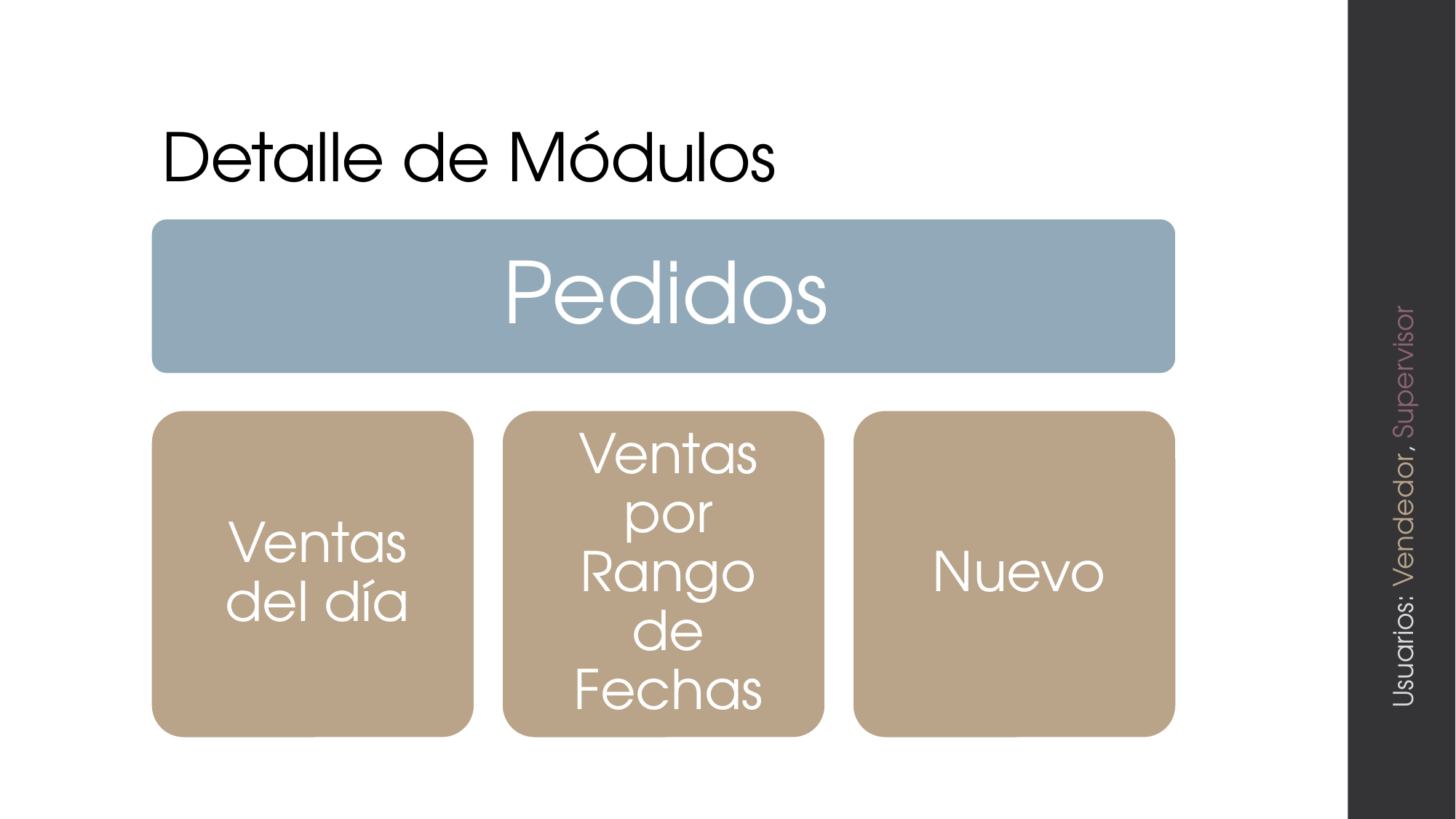

# Detalle de Módulos
Pedidos
Ventas del día
Ventas por Rango de Fechas
Nuevo
Usuarios: Vendedor, Supervisor